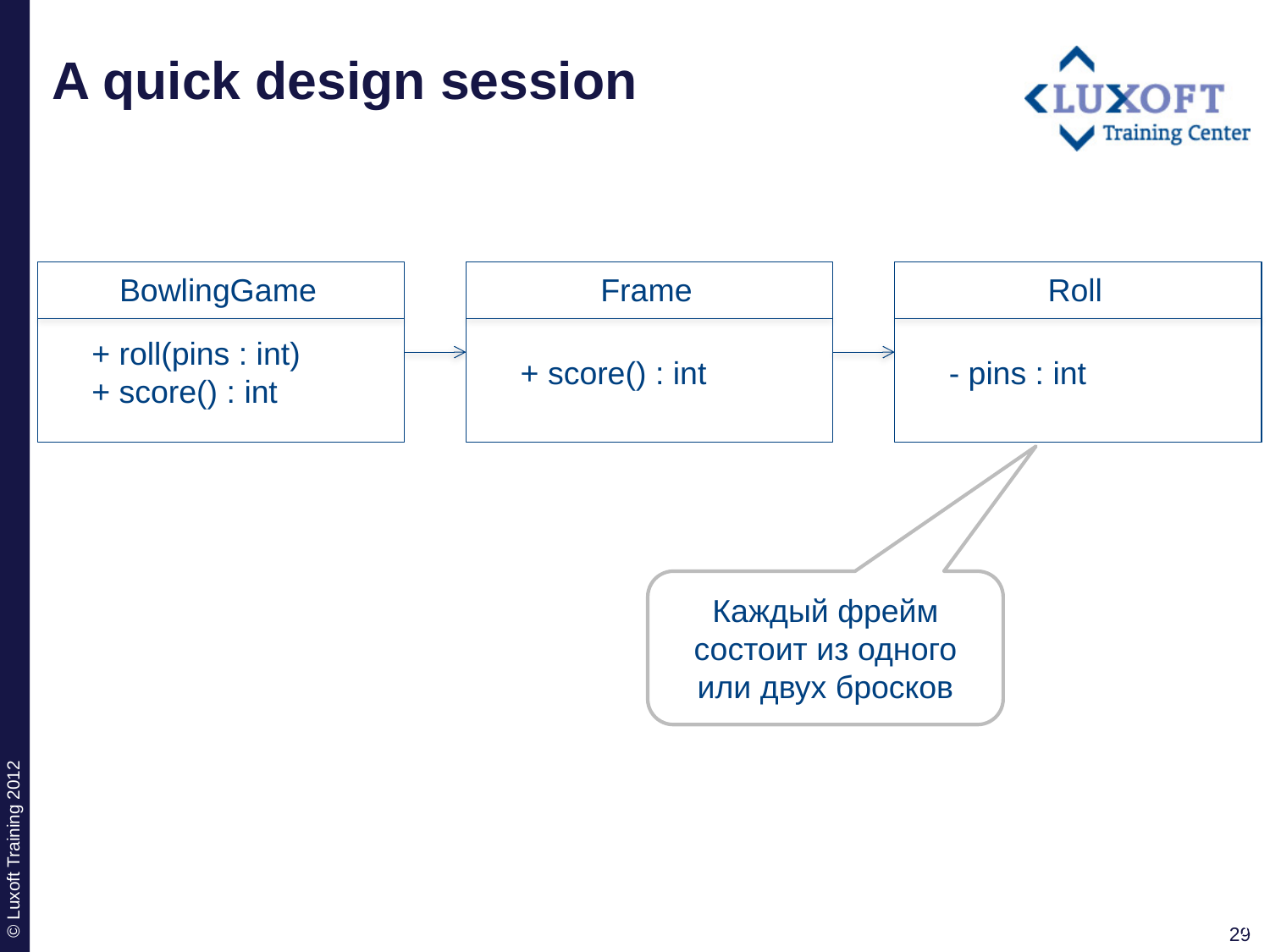

# A quick design session

BowlingGame
+ roll(pins : int)
+ score() : int

Frame
+ score() : int

Roll
- pins : int
Каждый фрейм состоит из одного или двух бросков